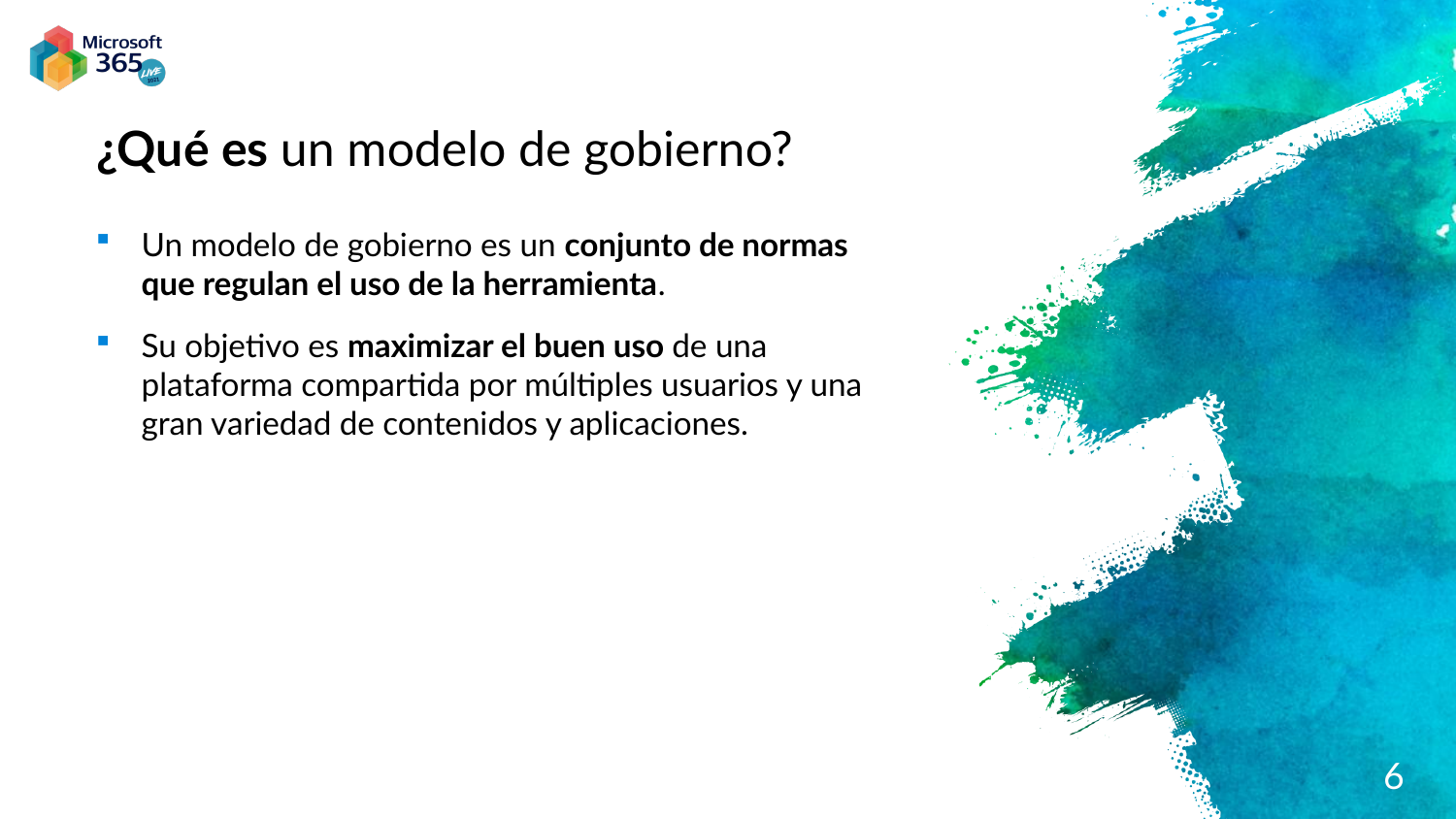

¿Qué es un modelo de gobierno?
Un modelo de gobierno es un conjunto de normas que regulan el uso de la herramienta.
Su objetivo es maximizar el buen uso de una plataforma compartida por múltiples usuarios y una gran variedad de contenidos y aplicaciones.
6